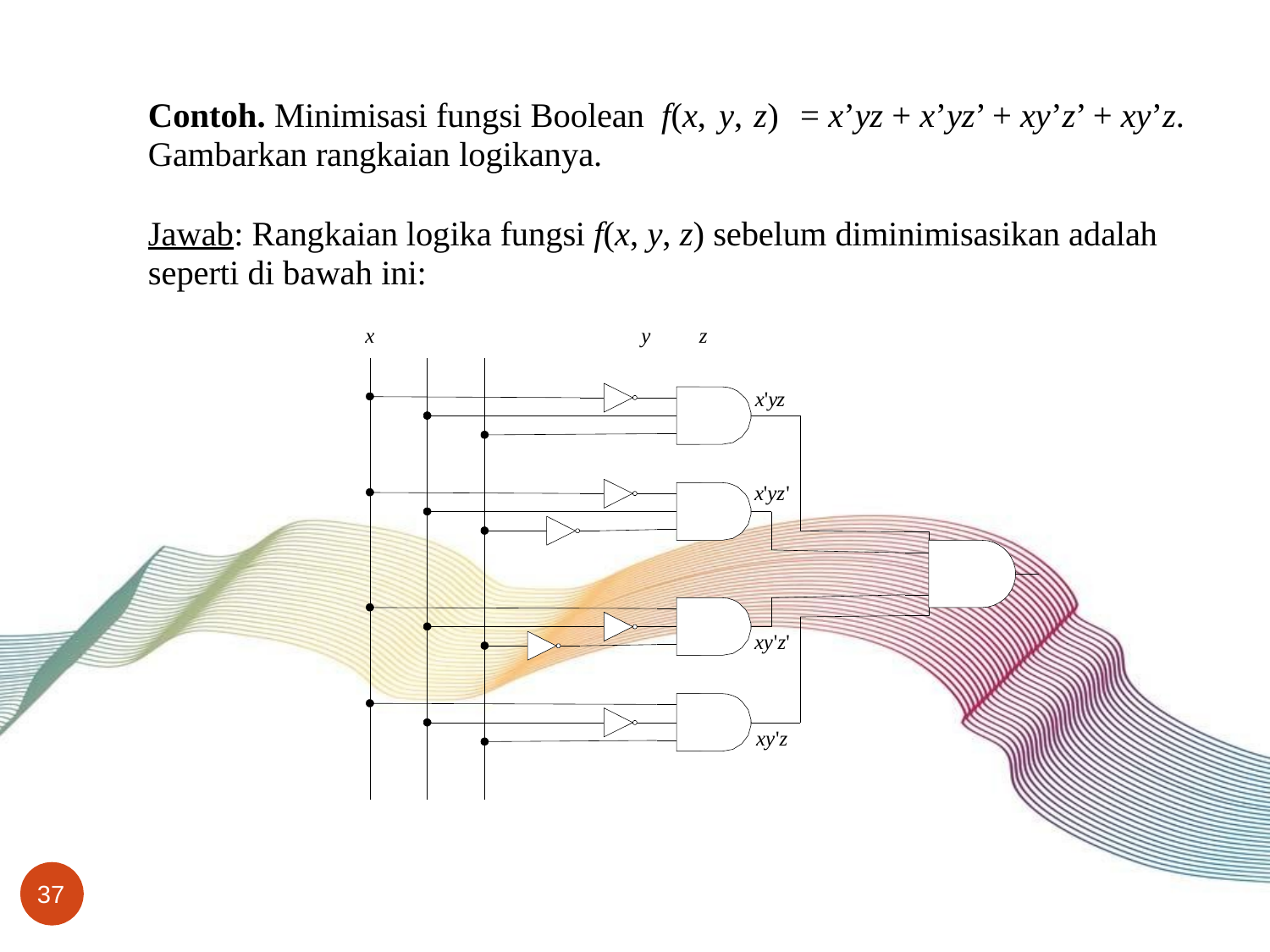

# Contoh. Minimisasi fungsi Boolean  f(x, y, z)	= x’yz + x’yz’ + xy’z’ + xy’z.  Gambarkan rangkaian logikanya.
Jawab: Rangkaian logika fungsi f(x, y, z) sebelum diminimisasikan adalah  seperti di bawah ini:
x	y	z

x'yz

x'yz'

xy'z'

xy'z

37